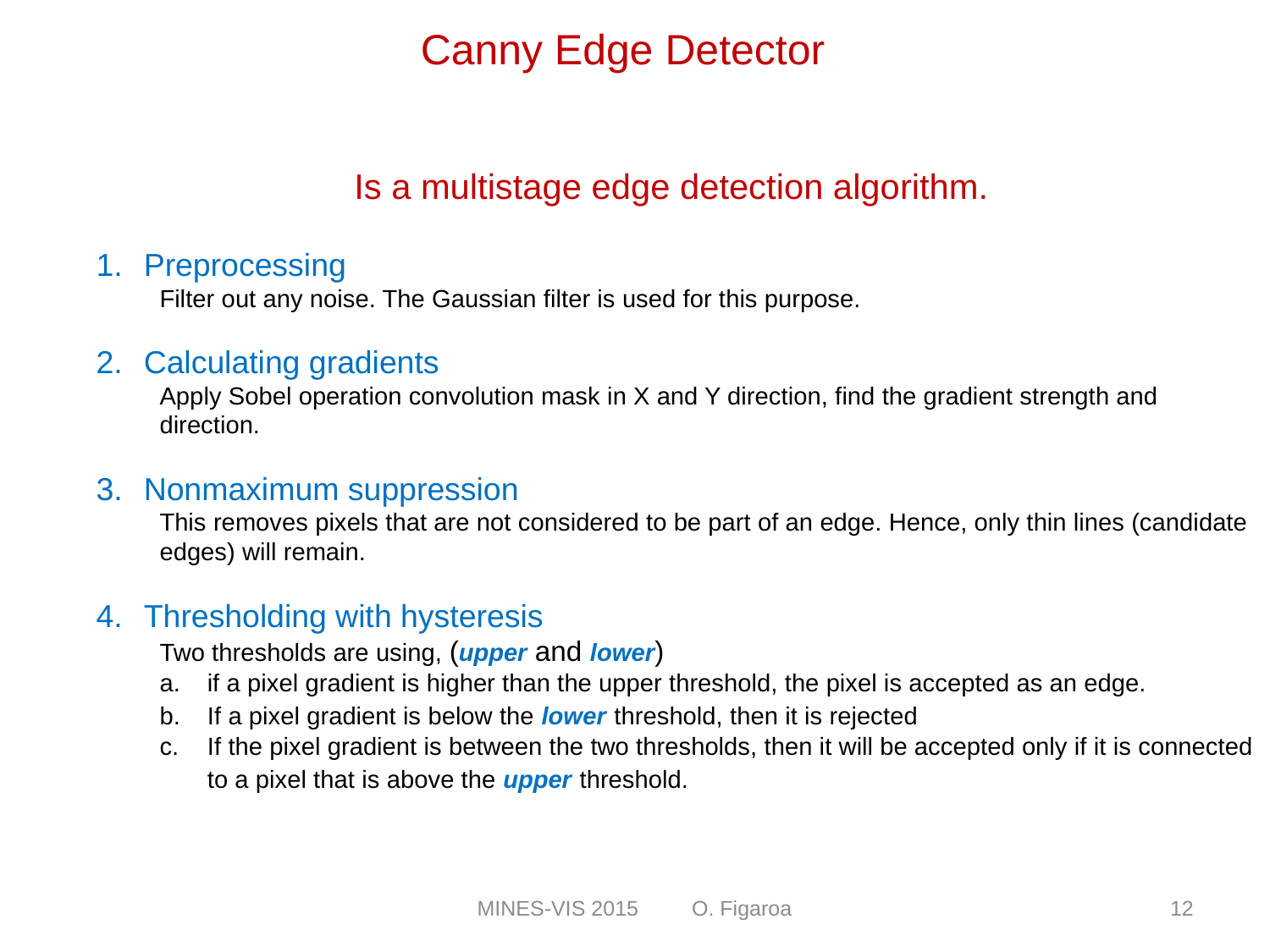

Canny Edge Detector
Is a multistage edge detection algorithm.

Preprocessing
Filter out any noise. The Gaussian filter is used for this purpose.

Calculating gradients
Apply Sobel operation convolution mask in X and Y direction, find the gradient strength and direction.

Nonmaximum suppression
This removes pixels that are not considered to be part of an edge. Hence, only thin lines (candidate edges) will remain.

Thresholding with hysteresis
Two thresholds are using, (upper and lower)
if a pixel gradient is higher than the upper threshold, the pixel is accepted as an edge.
If a pixel gradient is below the lower threshold, then it is rejected
If the pixel gradient is between the two thresholds, then it will be accepted only if it is connected to a pixel that is above the upper threshold.
MINES-VIS 2015         O. Figaroa
12